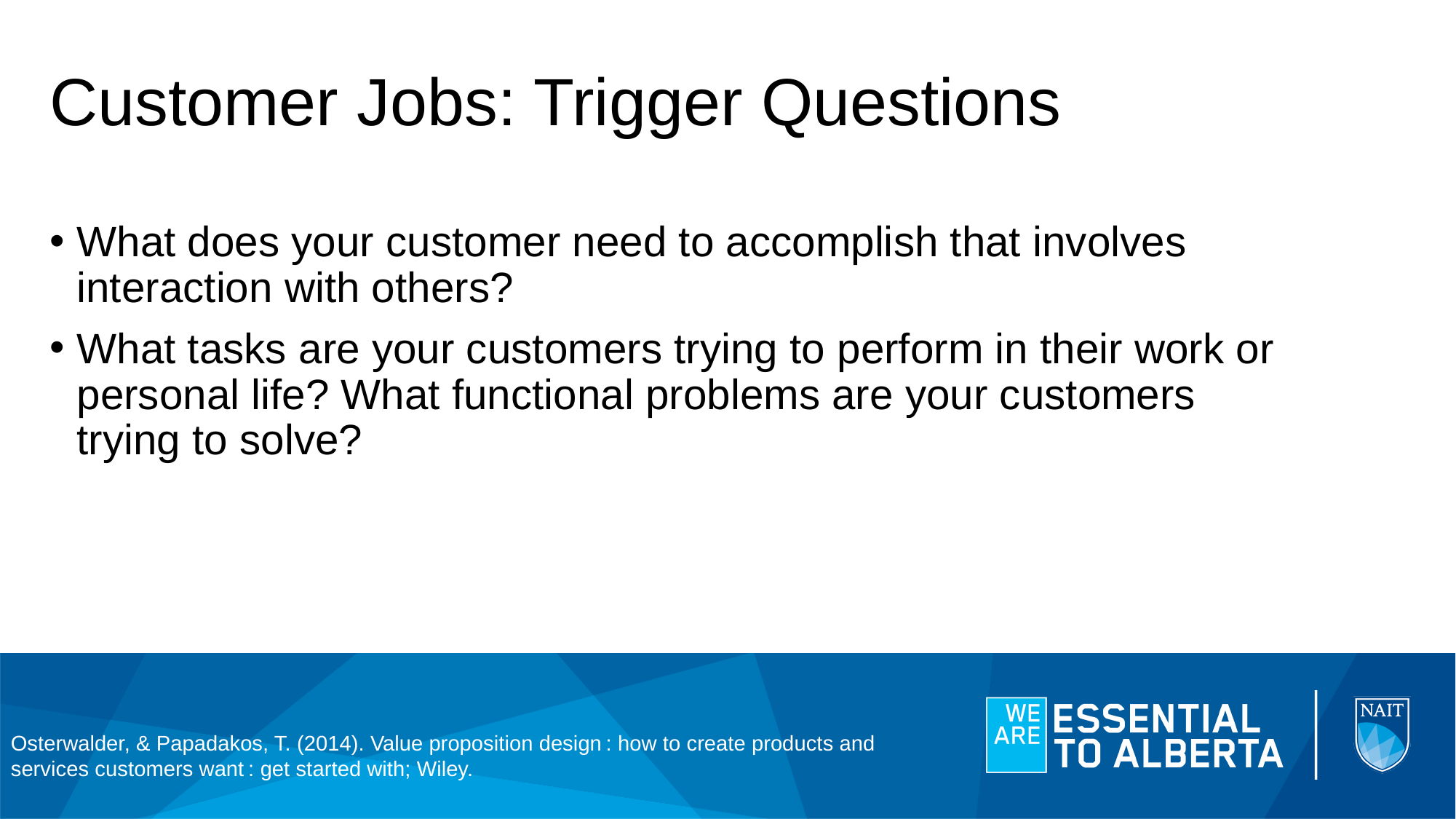

# Customer Jobs: Trigger Questions
What does your customer need to accomplish that involves interaction with others?
What tasks are your customers trying to perform in their work or personal life? What functional problems are your customers trying to solve?
Osterwalder, & Papadakos, T. (2014). Value proposition design : how to create products and 	services customers want : get started with; Wiley.